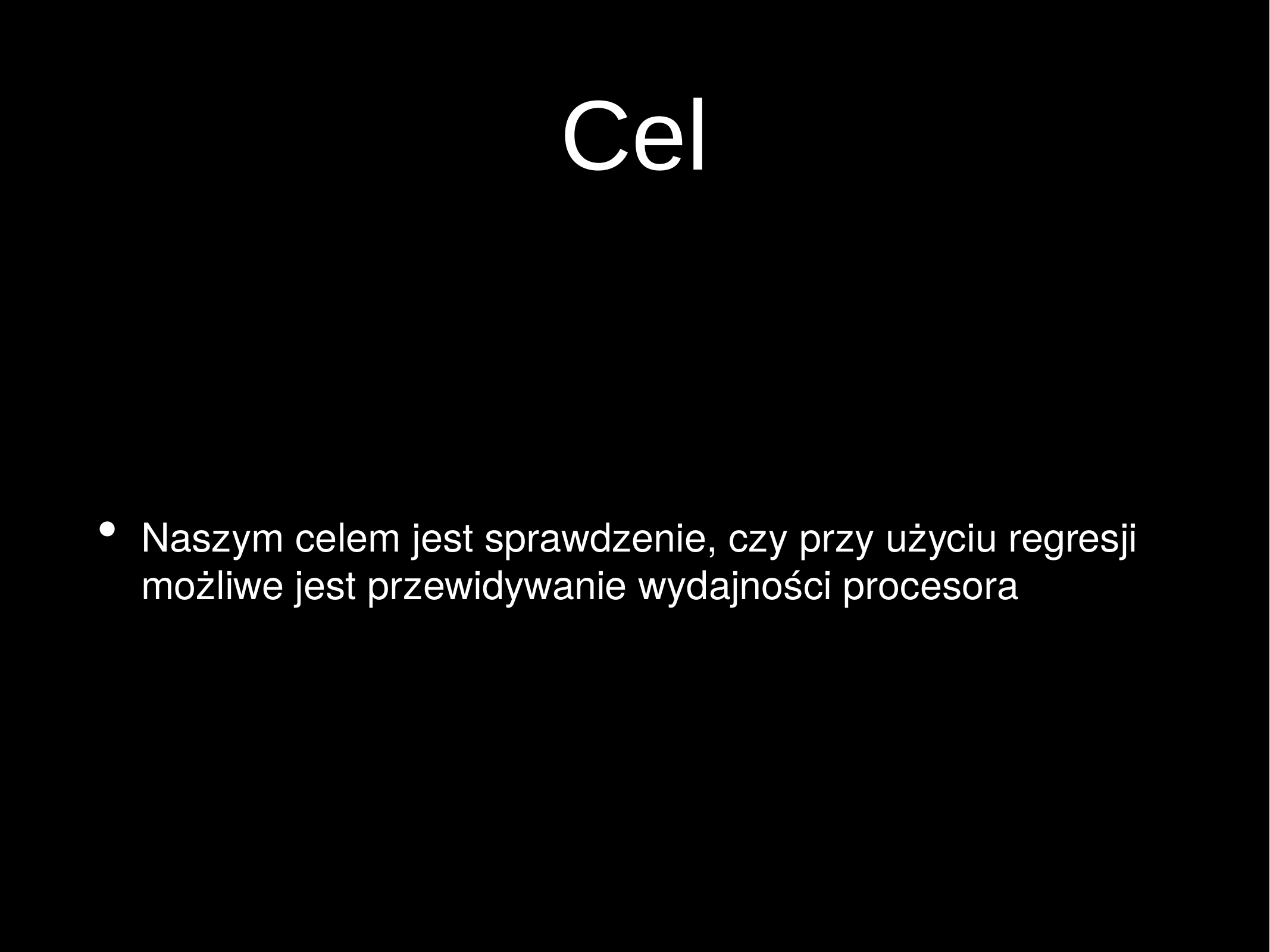

# Cel
Naszym celem jest sprawdzenie, czy przy użyciu regresji możliwe jest przewidywanie wydajności procesora